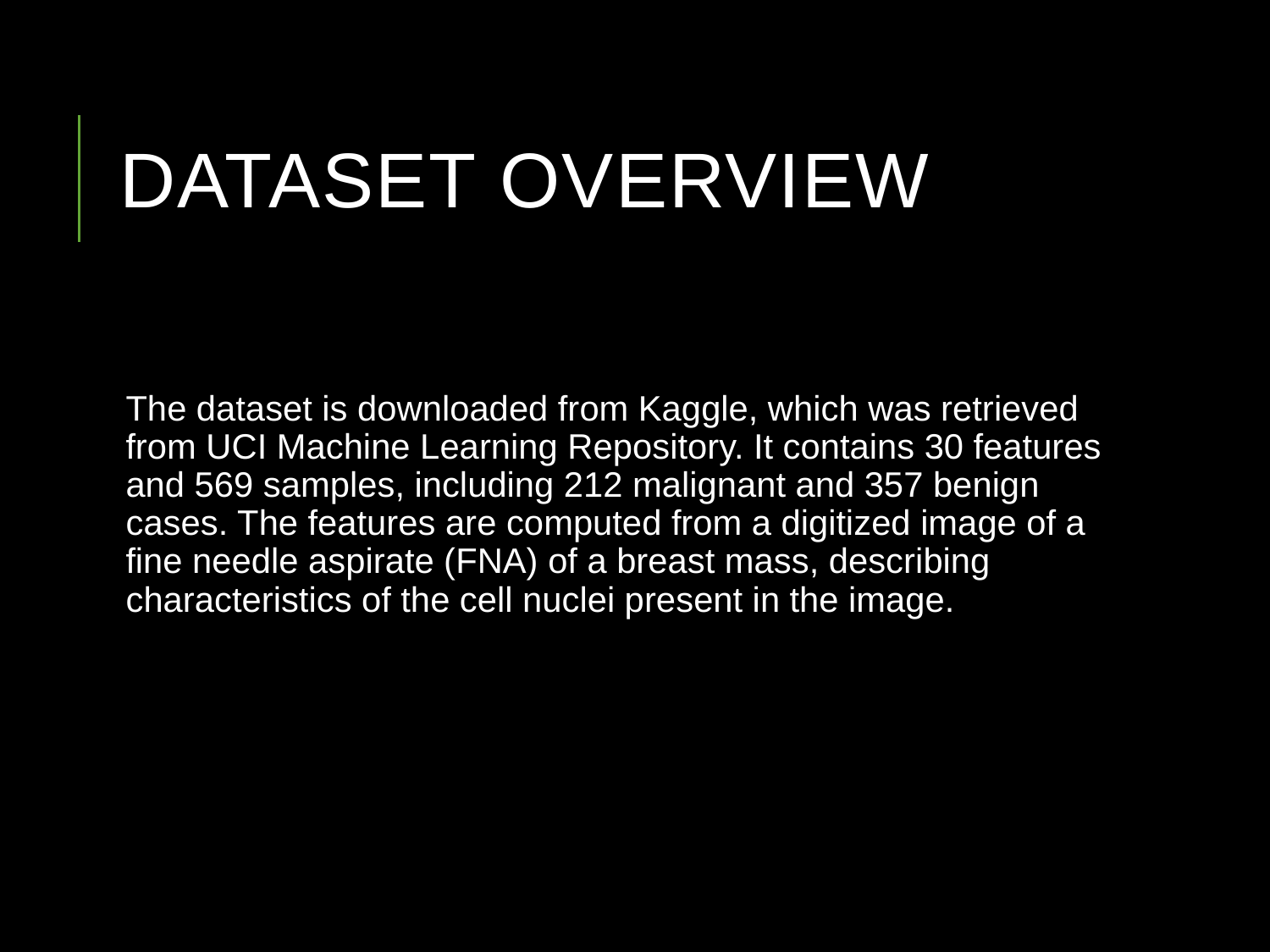

# Dataset Overview

The dataset is downloaded from Kaggle, which was retrieved from UCI Machine Learning Repository. It contains 30 features and 569 samples, including 212 malignant and 357 benign cases. The features are computed from a digitized image of a fine needle aspirate (FNA) of a breast mass, describing characteristics of the cell nuclei present in the image.